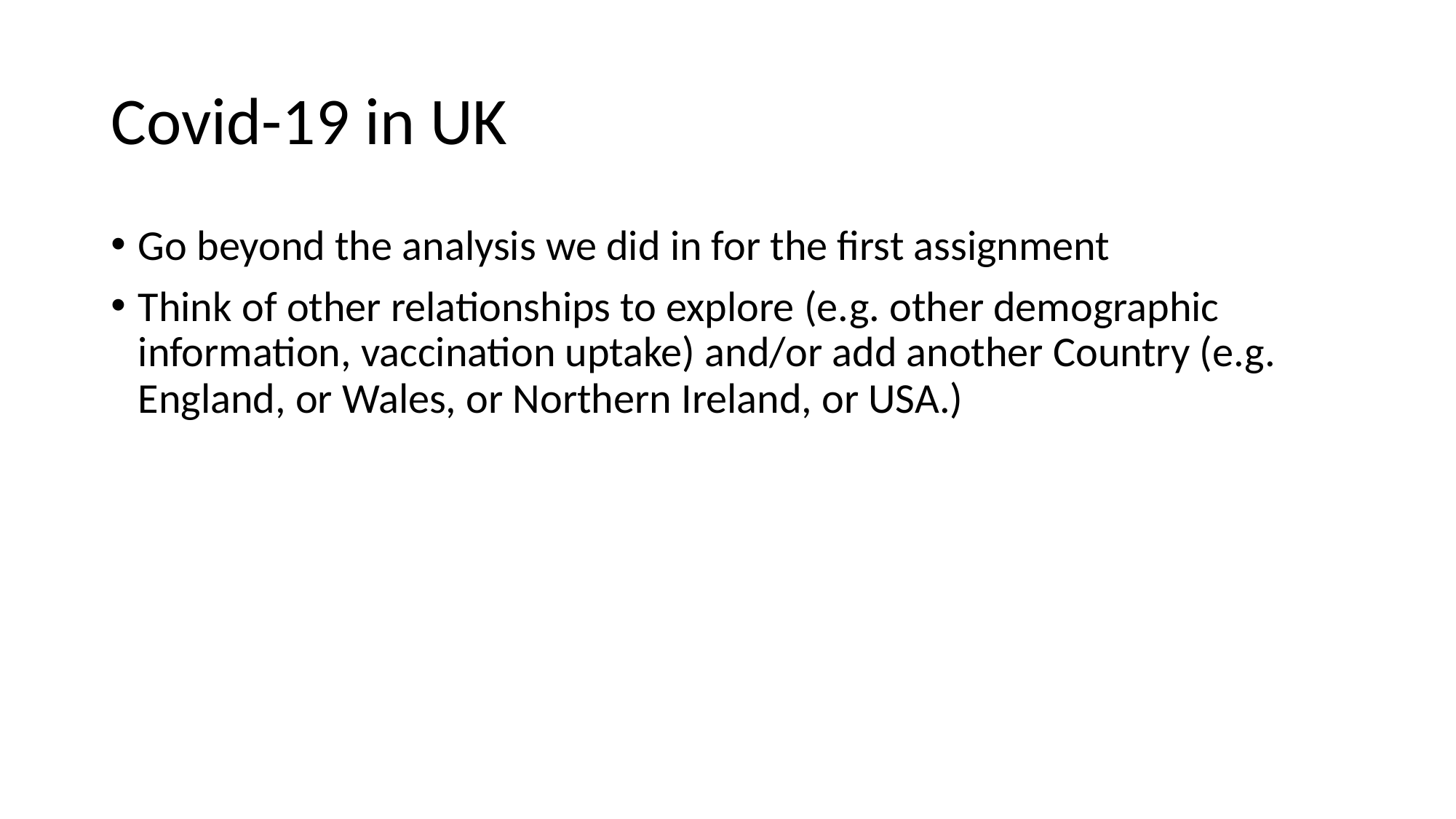

# Covid-19 in UK
Go beyond the analysis we did in for the first assignment
Think of other relationships to explore (e.g. other demographic information, vaccination uptake) and/or add another Country (e.g. England, or Wales, or Northern Ireland, or USA.)